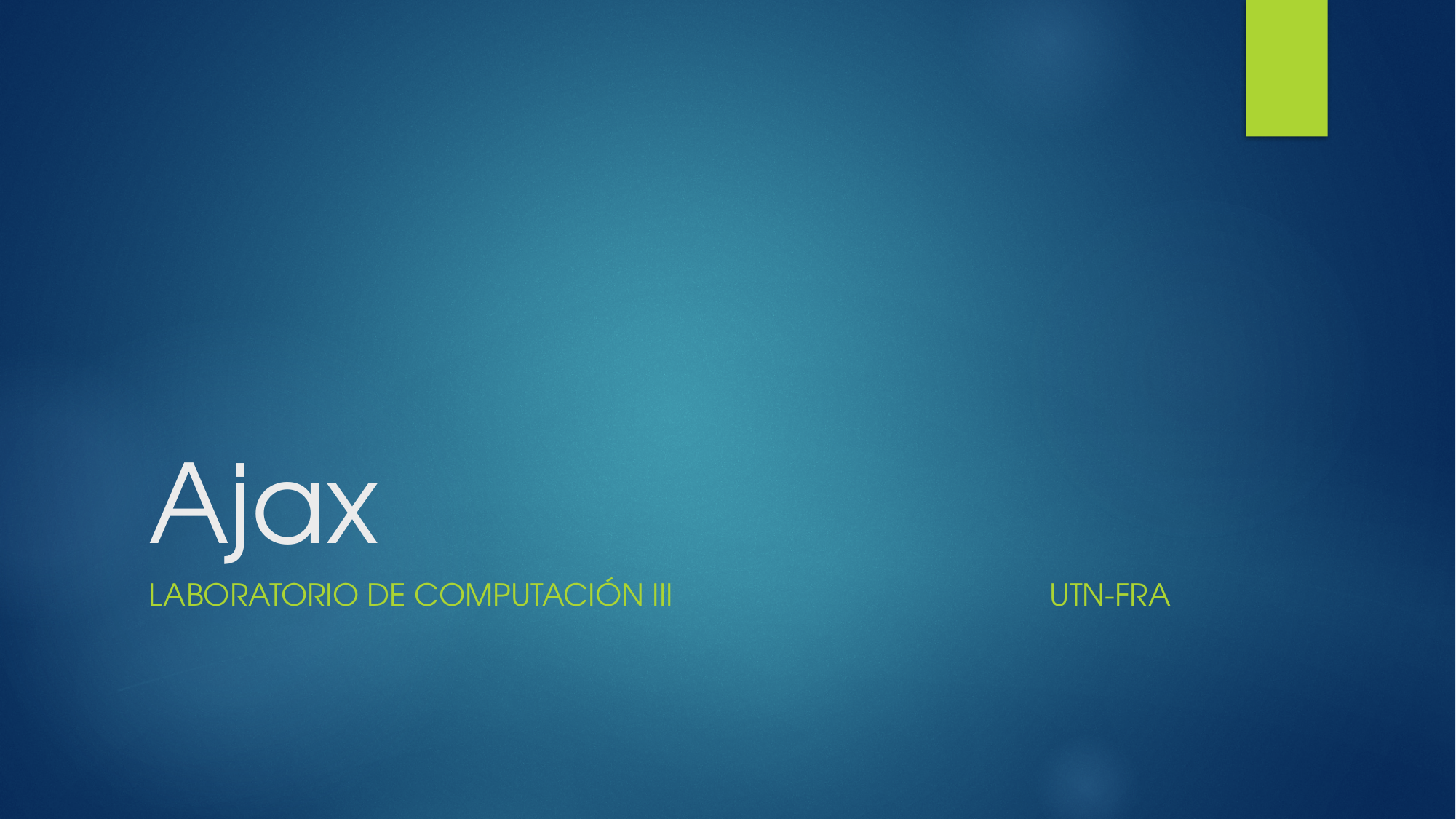

# Ajax
Laboratorio de computación III                                             Utn-fra